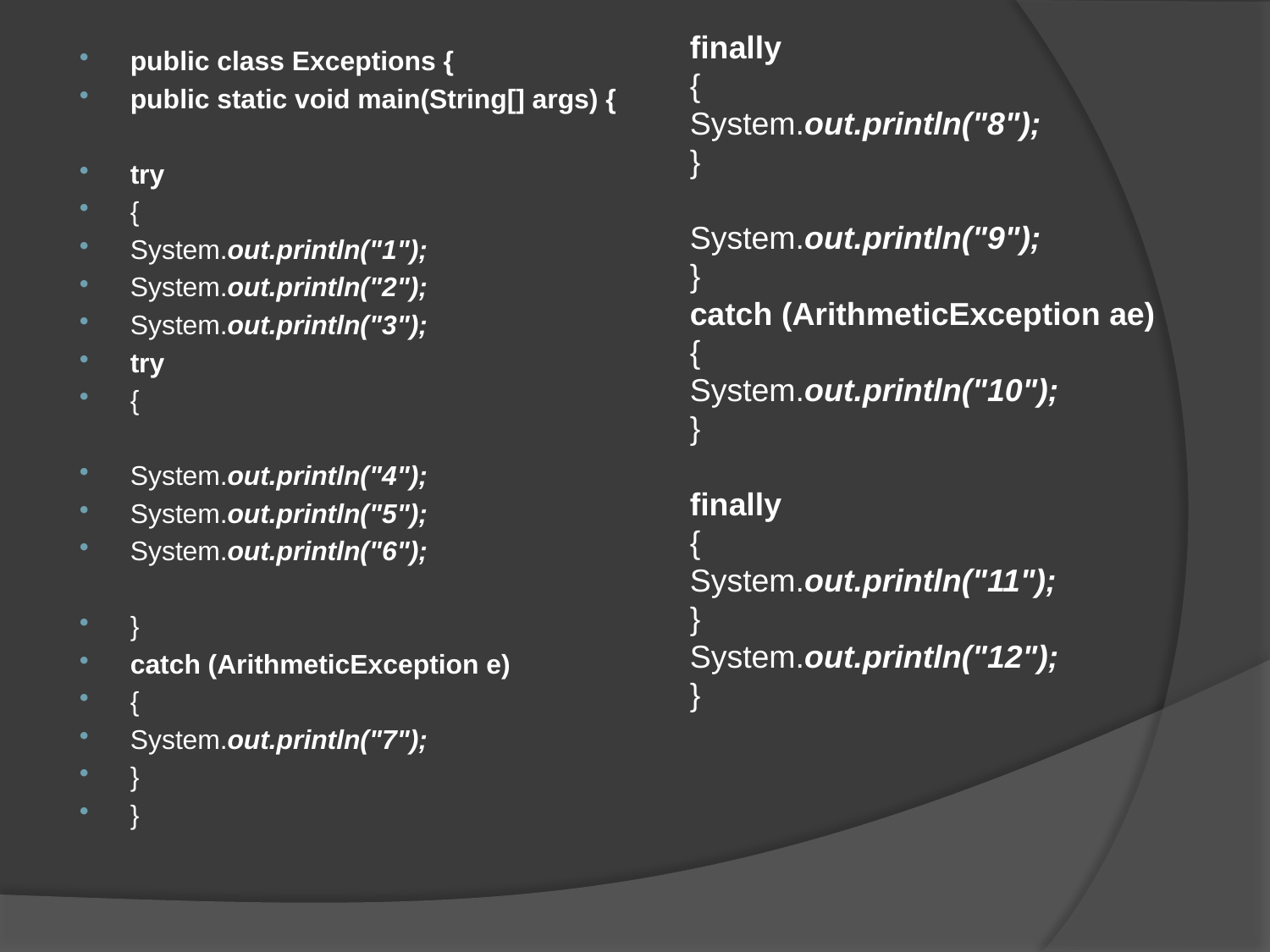

public class Exceptions {
public static void main(String[] args) {

try
{
System.out.println("1");
System.out.println("2");
System.out.println("3");
try
{

System.out.println("4");
System.out.println("5");
System.out.println("6");

}
catch (ArithmeticException e)
{
System.out.println("7");
}
}

finally
{
System.out.println("8");
}

System.out.println("9");
}
catch (ArithmeticException ae)
{
System.out.println("10");
}

finally
{
System.out.println("11");
}
System.out.println("12");
}